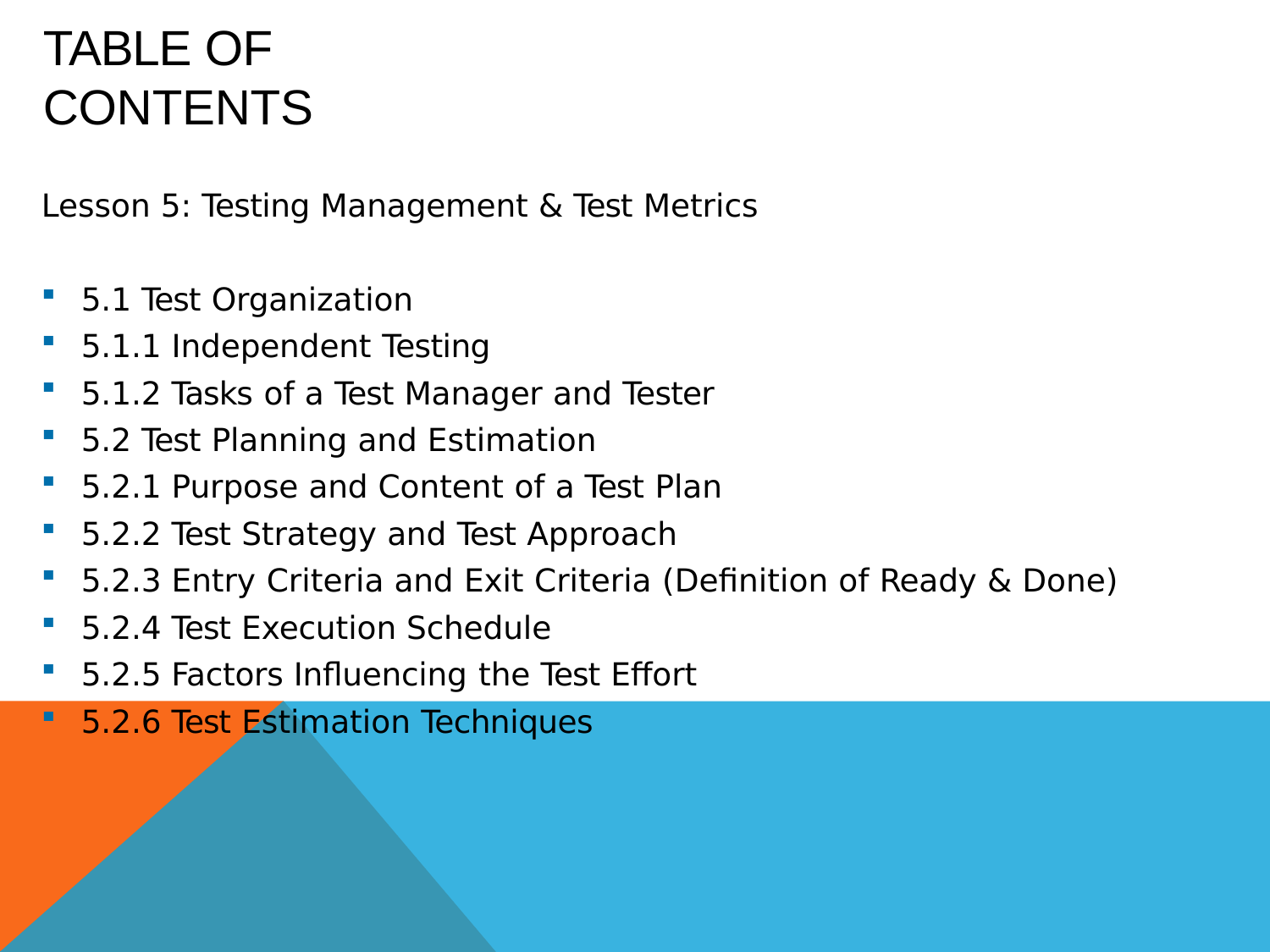

# Table of Contents
Lesson 5: Testing Management & Test Metrics

5.1 Test Organization
5.1.1 Independent Testing
5.1.2 Tasks of a Test Manager and Tester
5.2 Test Planning and Estimation
5.2.1 Purpose and Content of a Test Plan
5.2.2 Test Strategy and Test Approach
5.2.3 Entry Criteria and Exit Criteria (Definition of Ready & Done)
5.2.4 Test Execution Schedule
5.2.5 Factors Influencing the Test Effort
5.2.6 Test Estimation Techniques